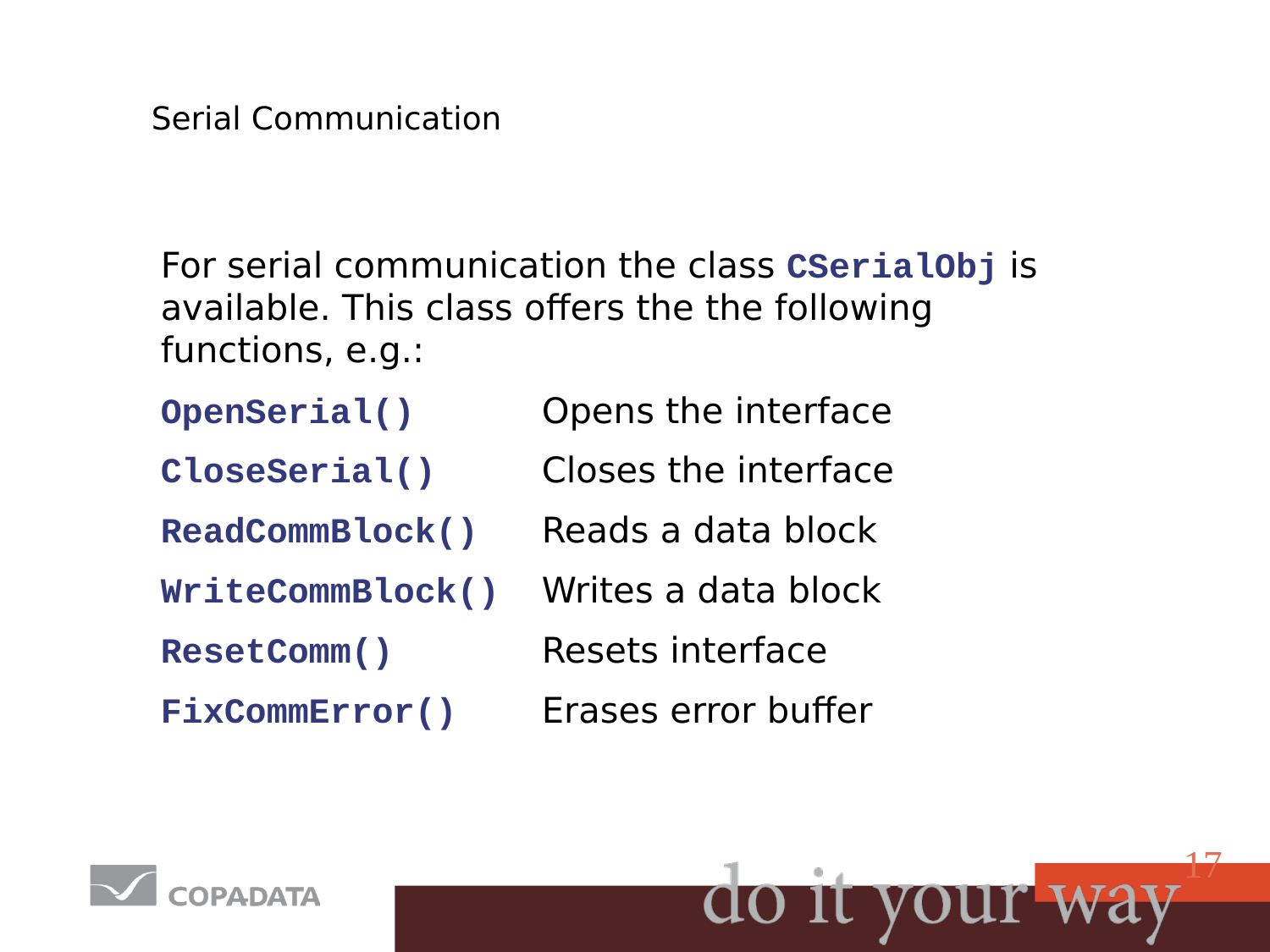

# Serial Communication
For serial communication the class CSerialObj is available. This class offers the the following functions, e.g.:
OpenSerial() 	Opens the interface
CloseSerial()	Closes the interface
ReadCommBlock()	Reads a data block
WriteCommBlock()	Writes a data block
ResetComm()		Resets interface
FixCommError()	Erases error buffer
17